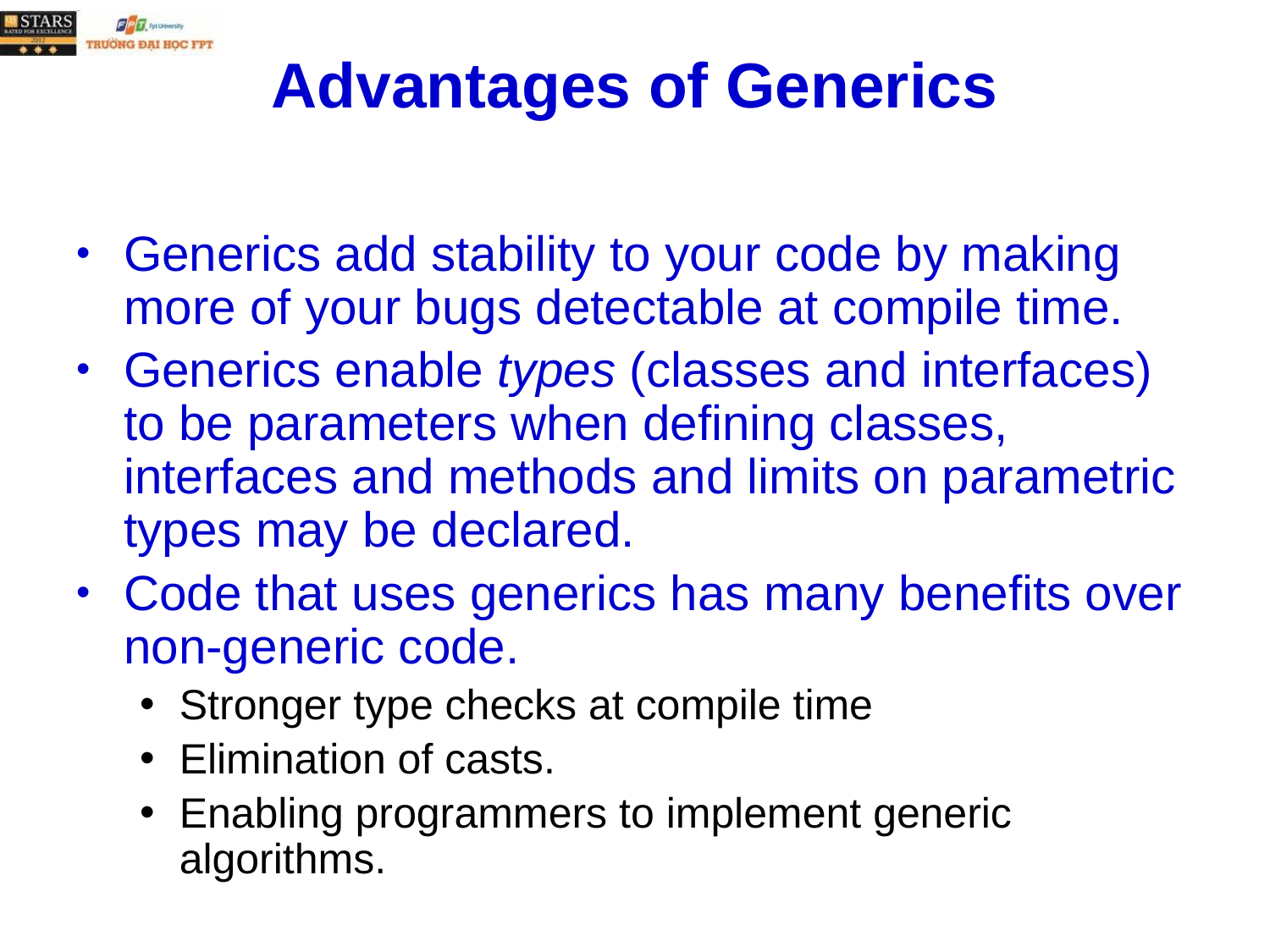

# Advantages of Generics
Generics add stability to your code by making more of your bugs detectable at compile time.
Generics enable types (classes and interfaces) to be parameters when defining classes, interfaces and methods and limits on parametric types may be declared.
Code that uses generics has many benefits over non-generic code.
Stronger type checks at compile time
Elimination of casts.
Enabling programmers to implement generic algorithms.